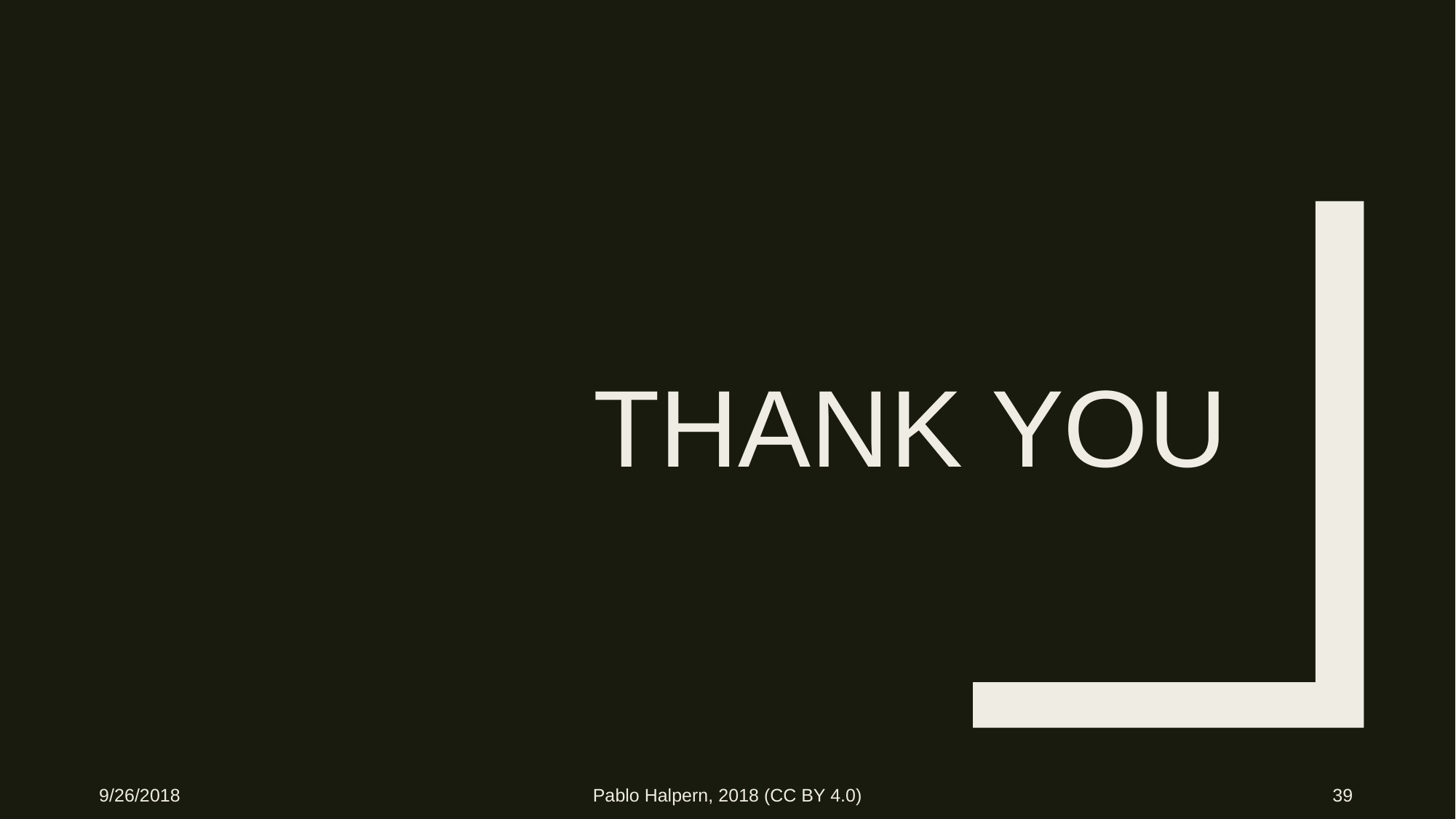

# Thank You

9/26/2018
Pablo Halpern, 2018 (CC BY 4.0)
39